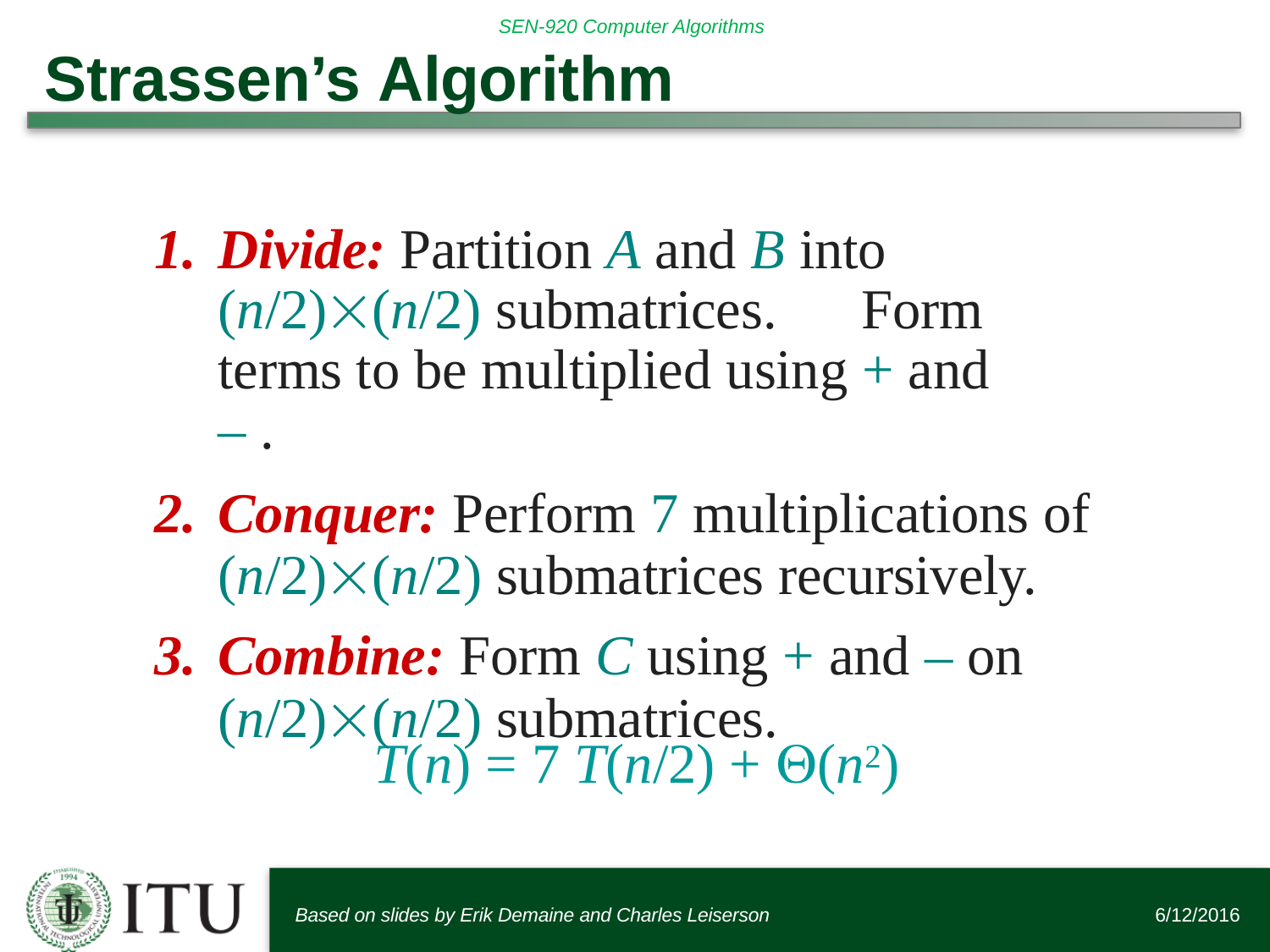

# Strassen’s Algorithm

Divide: Partition A and B into (n/2)×(n/2) submatrices.	Form terms to be multiplied using + and – .
Conquer: Perform 7 multiplications of (n/2)×(n/2) submatrices recursively.
Combine: Form C using + and – on (n/2)×(n/2) submatrices.
T(n) = 7 T(n/2) + Θ(n2)
Based on slides by Erik Demaine and Charles Leiserson
6/12/2016